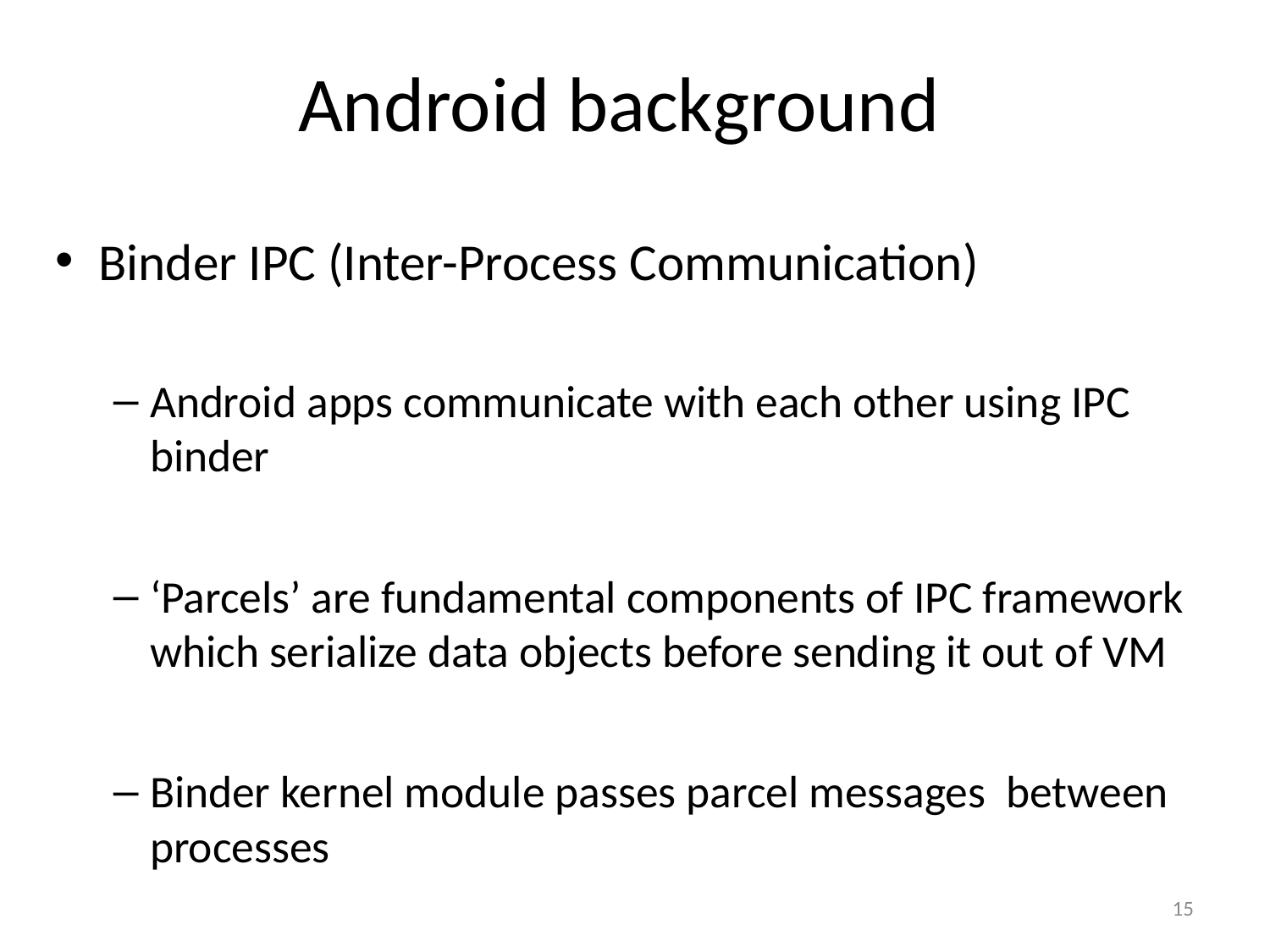

# Android background
Binder IPC (Inter-Process Communication)

Android apps communicate with each other using IPC binder

‘Parcels’ are fundamental components of IPC framework which serialize data objects before sending it out of VM

Binder kernel module passes parcel messages  between processes
15